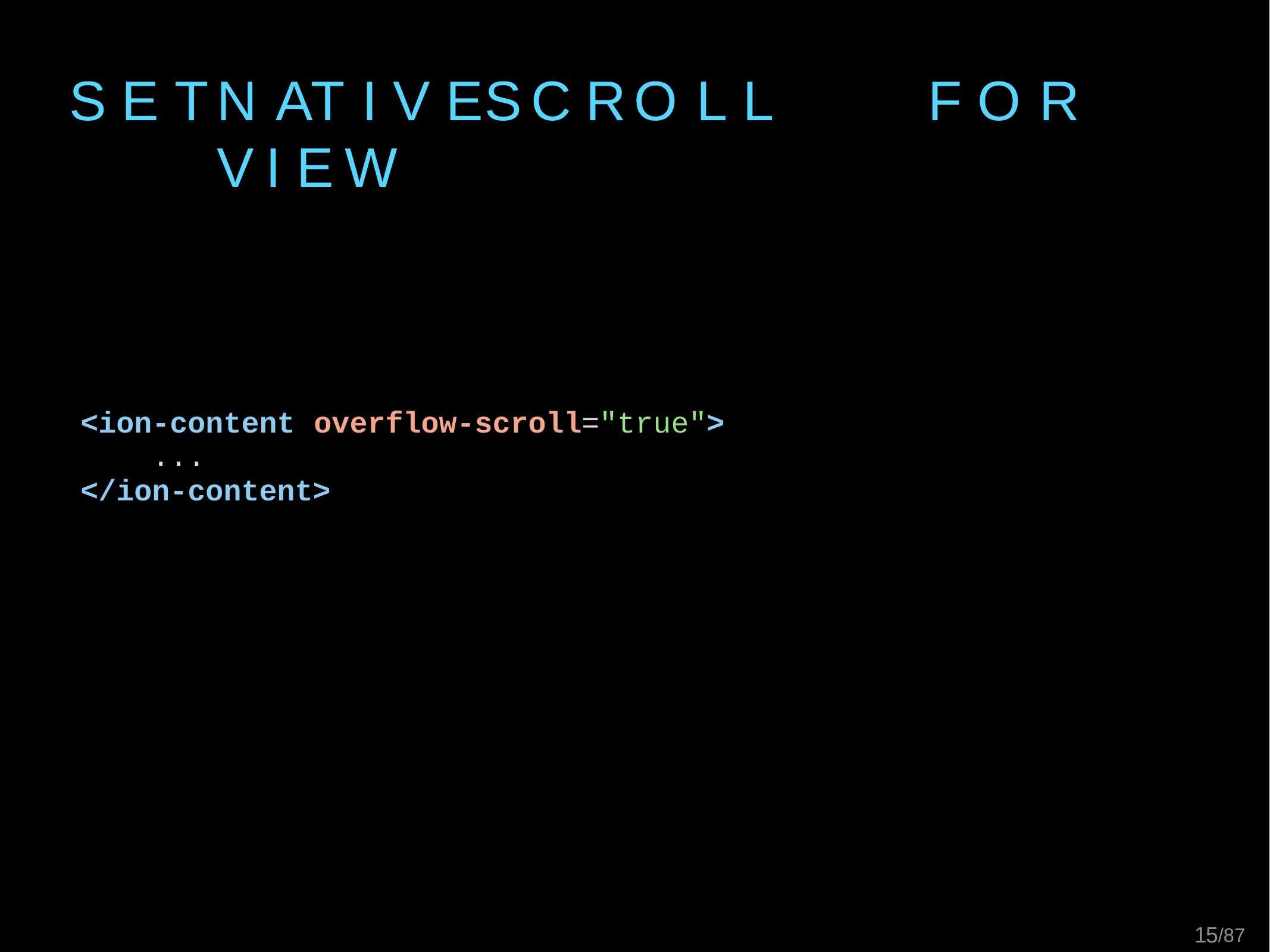

# S E T	N AT I V E	S C R O L L	F O R	V I E W
<ion-content	overflow-scroll="true">
...
</ion-content>
15/87